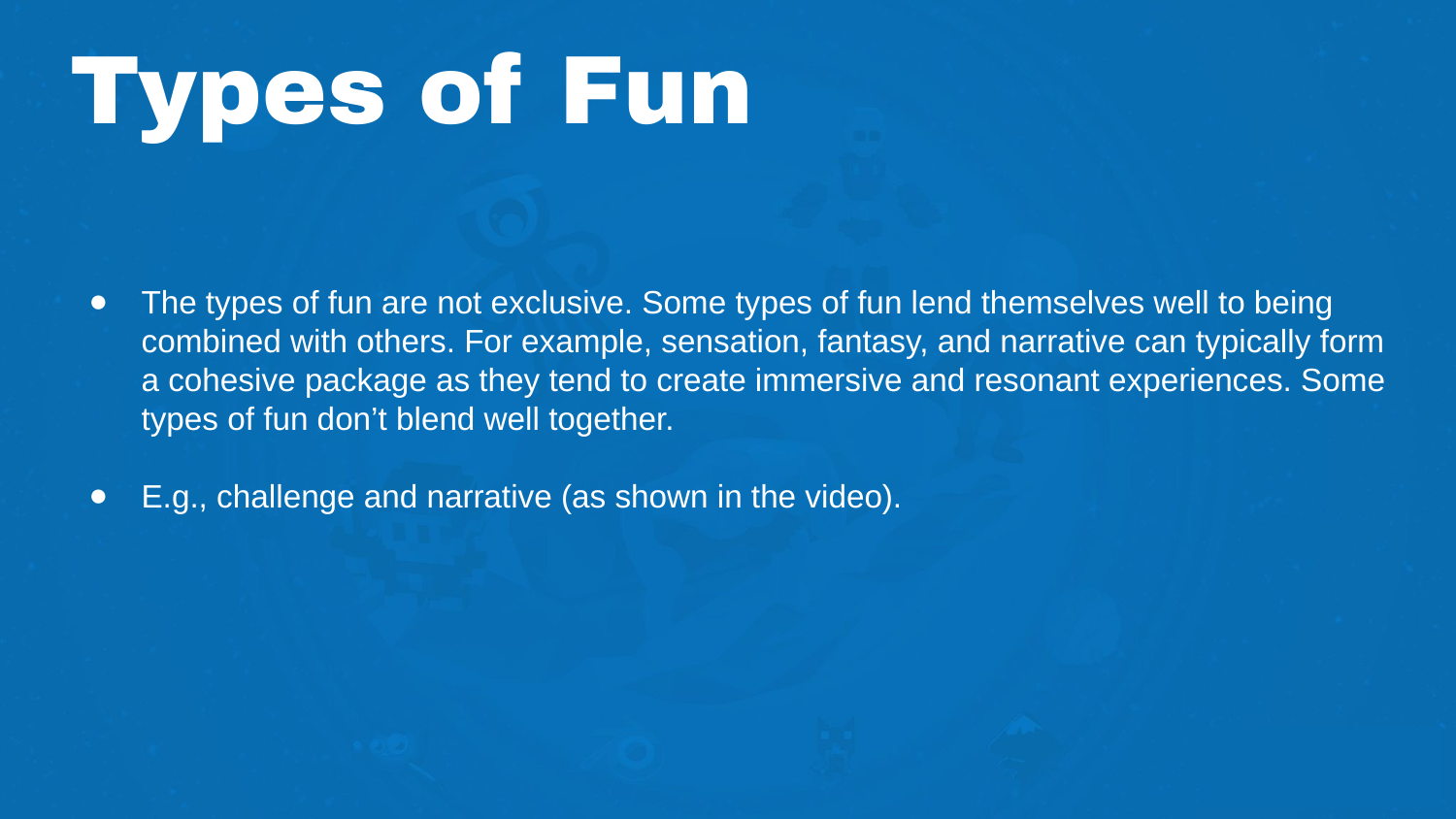

# Types of Fun
The types of fun are not exclusive. Some types of fun lend themselves well to being combined with others. For example, sensation, fantasy, and narrative can typically form a cohesive package as they tend to create immersive and resonant experiences. Some types of fun don’t blend well together.

E.g., challenge and narrative (as shown in the video).